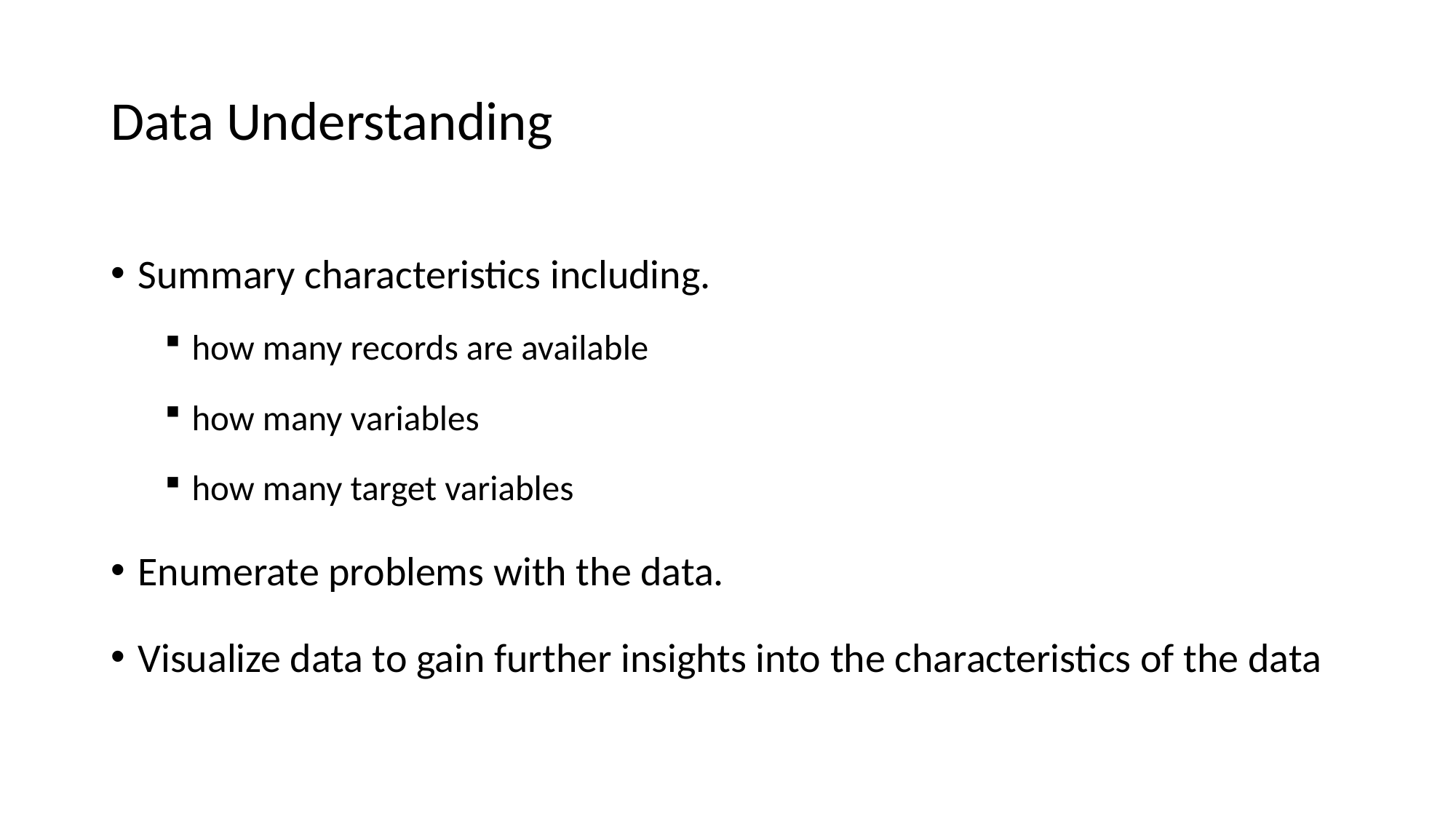

# Data Understanding
Summary characteristics including.
how many records are available
how many variables
how many target variables
Enumerate problems with the data.
Visualize data to gain further insights into the characteristics of the data